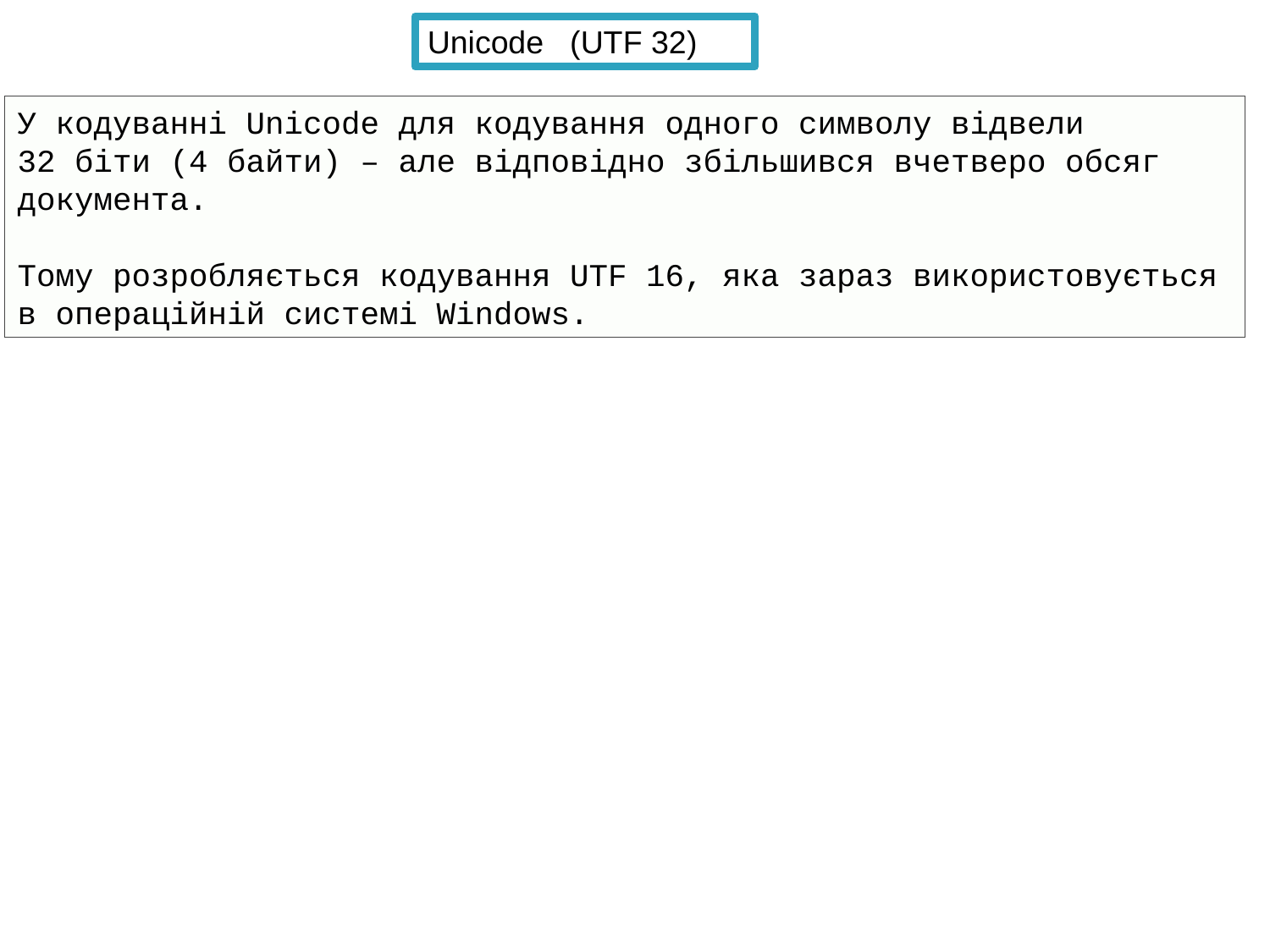

Unicode   (UTF 32)
У кодуванні Unicode для кодування одного символу відвели
32 біти (4 байти) – але відповідно збільшився вчетверо обсяг документа.

Тому розробляється кодування UTF 16, яка зараз використовується в операційній системі Windows.